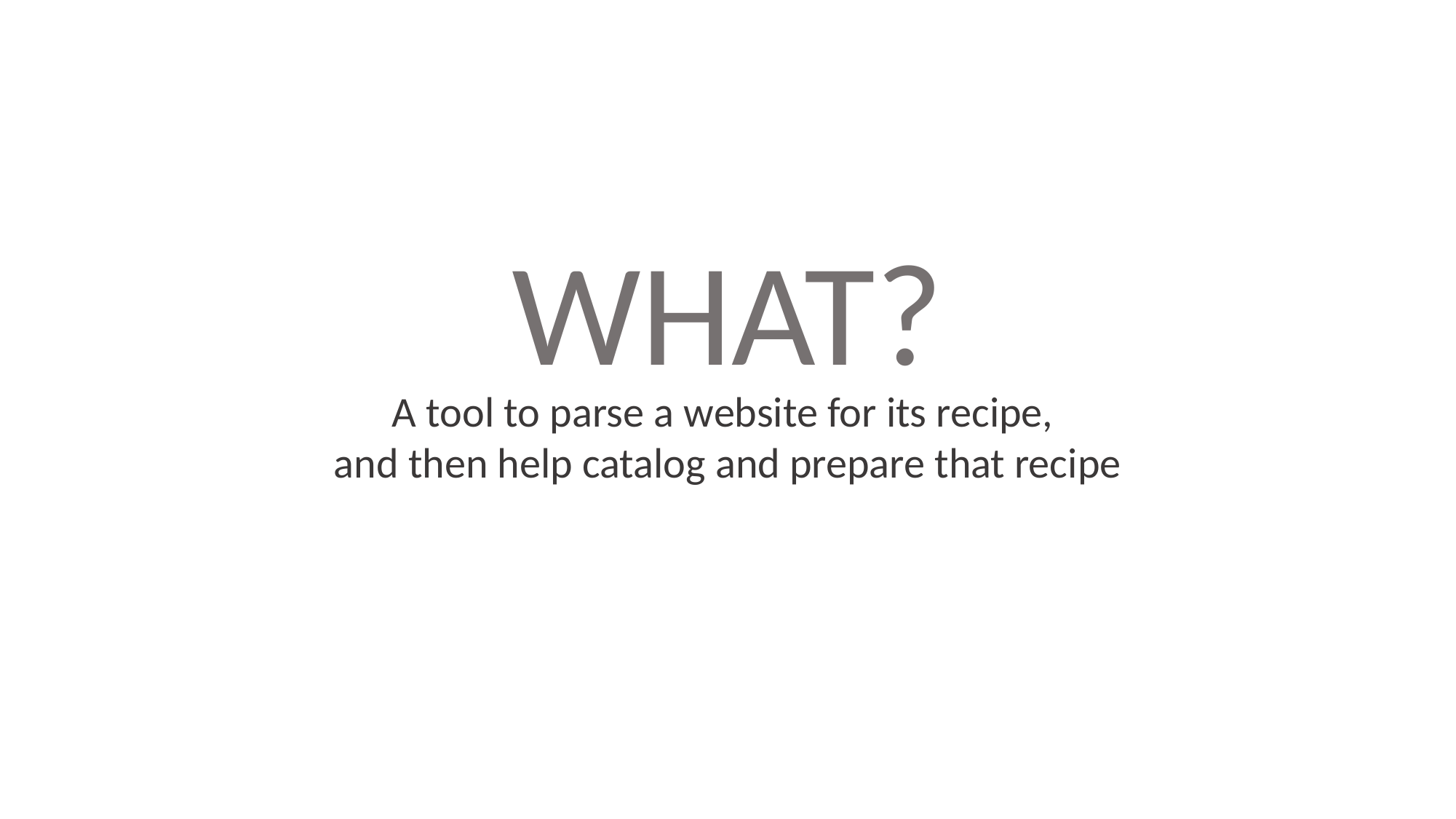

WHAT?
A tool to parse a website for its recipe,
and then help catalog and prepare that recipe